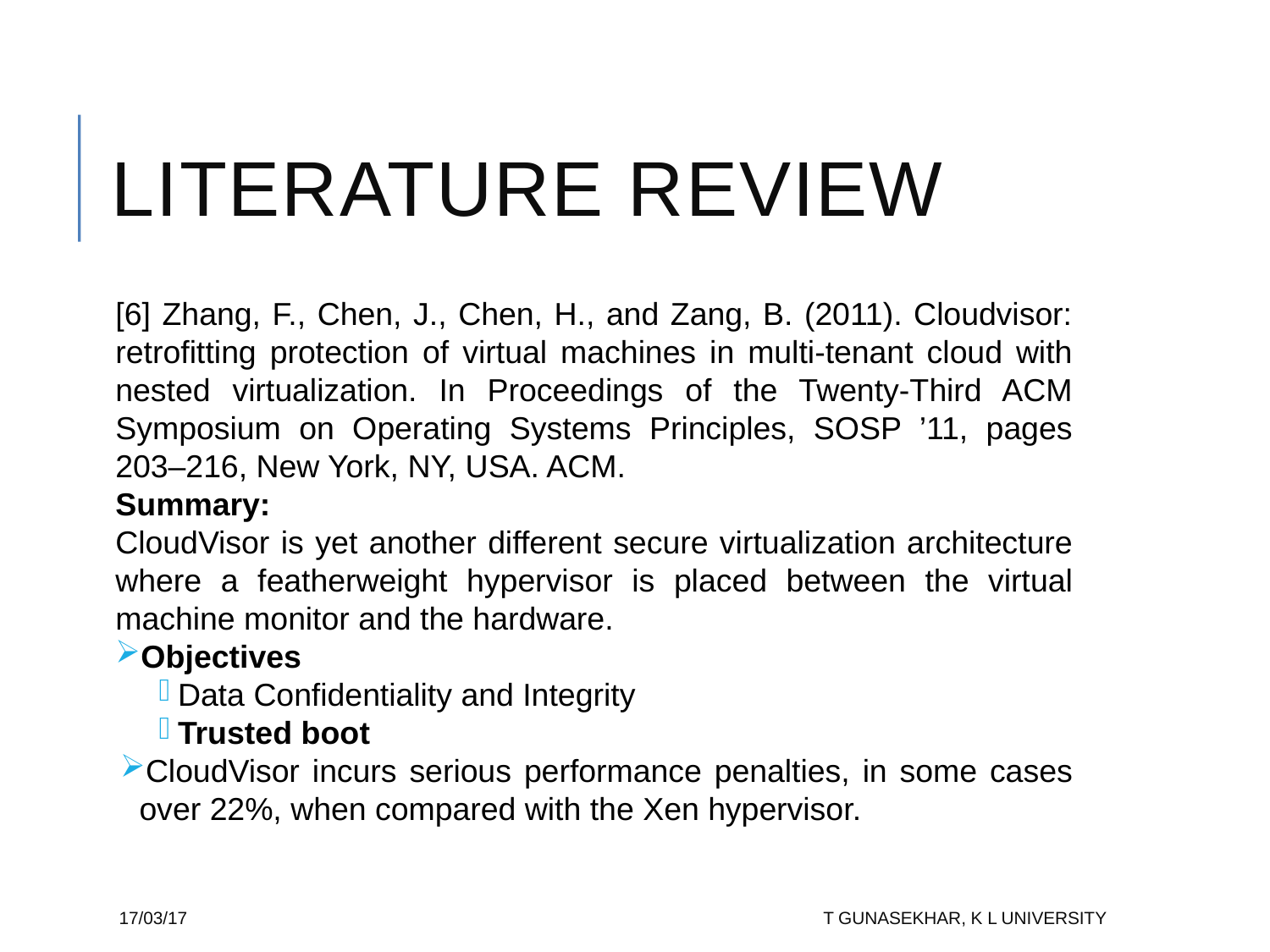

Literature Review
[6] Zhang, F., Chen, J., Chen, H., and Zang, B. (2011). Cloudvisor: retrofitting protection of virtual machines in multi-tenant cloud with nested virtualization. In Proceedings of the Twenty-Third ACM Symposium on Operating Systems Principles, SOSP ’11, pages 203–216, New York, NY, USA. ACM.
Summary:
CloudVisor is yet another different secure virtualization architecture where a featherweight hypervisor is placed between the virtual machine monitor and the hardware.
Objectives
Data Confidentiality and Integrity
Trusted boot
CloudVisor incurs serious performance penalties, in some cases over 22%, when compared with the Xen hypervisor.
17/03/17
T Gunasekhar, K L University